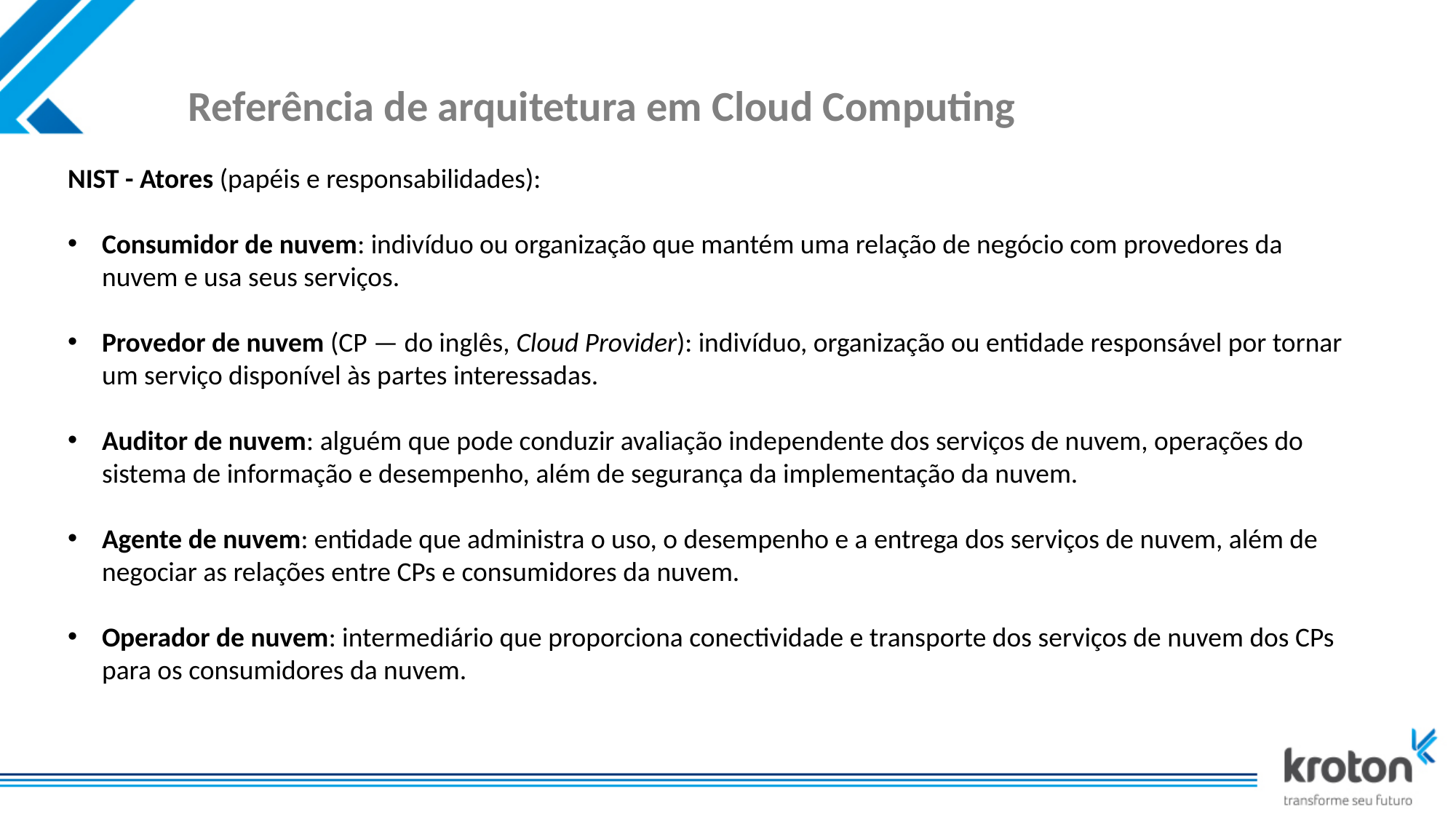

# Referência de arquitetura em Cloud Computing
NIST - Atores (papéis e responsabilidades):

Consumidor de nuvem: indivíduo ou organização que mantém uma relação de negócio com provedores da nuvem e usa seus serviços.

Provedor de nuvem (CP — do inglês, Cloud Provider): indivíduo, organização ou entidade responsável por tornar um serviço disponível às partes interessadas.

Auditor de nuvem: alguém que pode conduzir avaliação independente dos serviços de nuvem, operações do sistema de informação e desempenho, além de segurança da implementação da nuvem.

Agente de nuvem: entidade que administra o uso, o desempenho e a entrega dos serviços de nuvem, além de negociar as relações entre CPs e consumidores da nuvem.

Operador de nuvem: intermediário que proporciona conectividade e transporte dos serviços de nuvem dos CPs para os consumidores da nuvem.